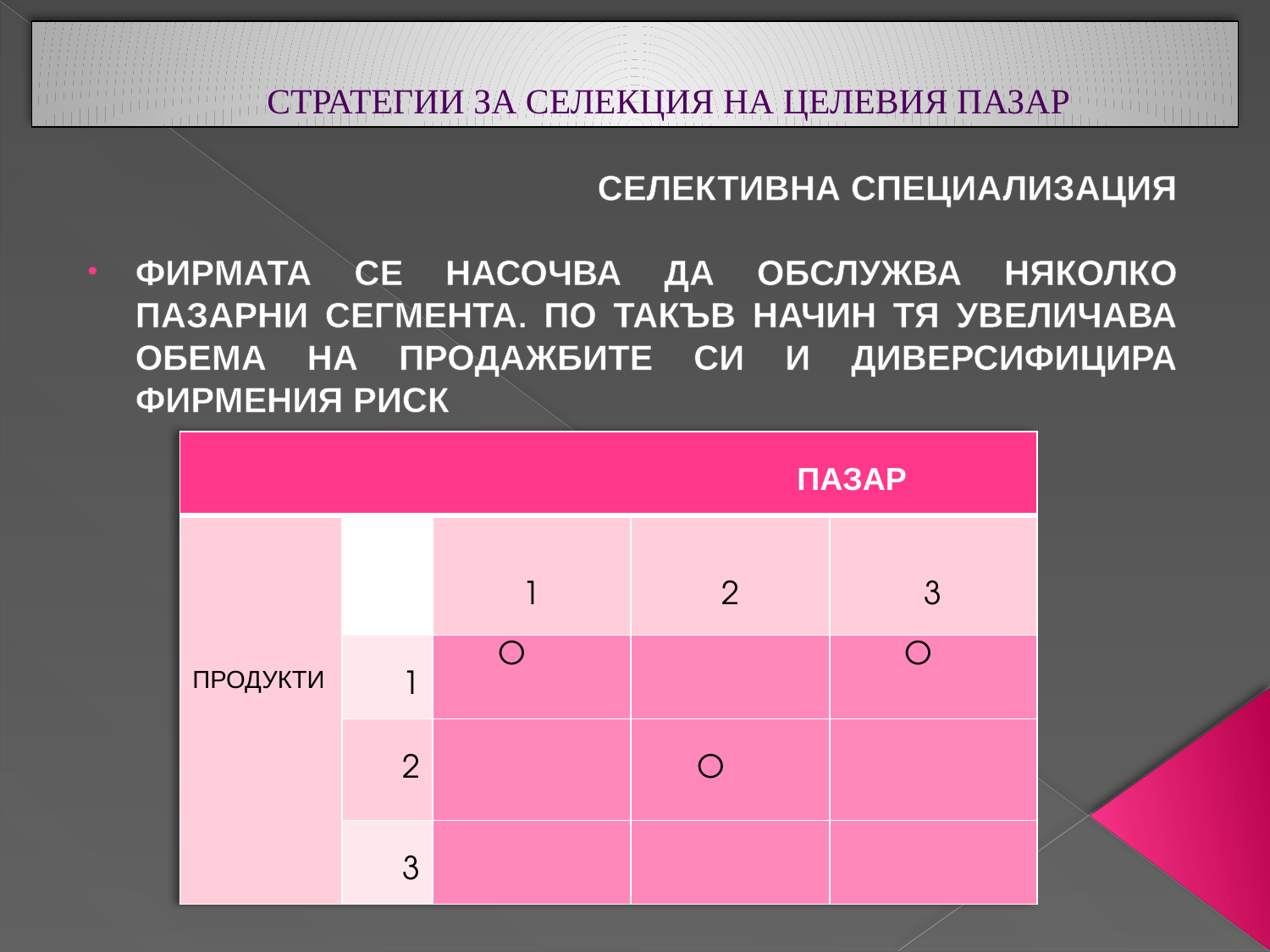

# СТРАТЕГИИ ЗА СЕЛЕКЦИЯ НА ЦЕЛЕВИЯ ПАЗАР

СЕЛЕКТИВНА СПЕЦИАЛИЗАЦИЯ

ФИРМАТА СЕ НАСОЧВА ДА ОБСЛУЖВА НЯКОЛКО ПАЗАРНИ СЕГМЕНТА. ПО ТАКЪВ НАЧИН ТЯ УВЕЛИЧАВА ОБЕМА НА ПРОДАЖБИТЕ СИ И ДИВЕРСИФИЦИРА ФИРМЕНИЯ РИСК

| ПАЗАР |  |  |  |  |
| --- | --- | --- | --- | --- |
| ПРОДУКТИ |  | 1 | 2 | 3 |
|  | 1 | O |  | O |
|  | 2 |  | O |  |
|  | 3 |  |  |  |